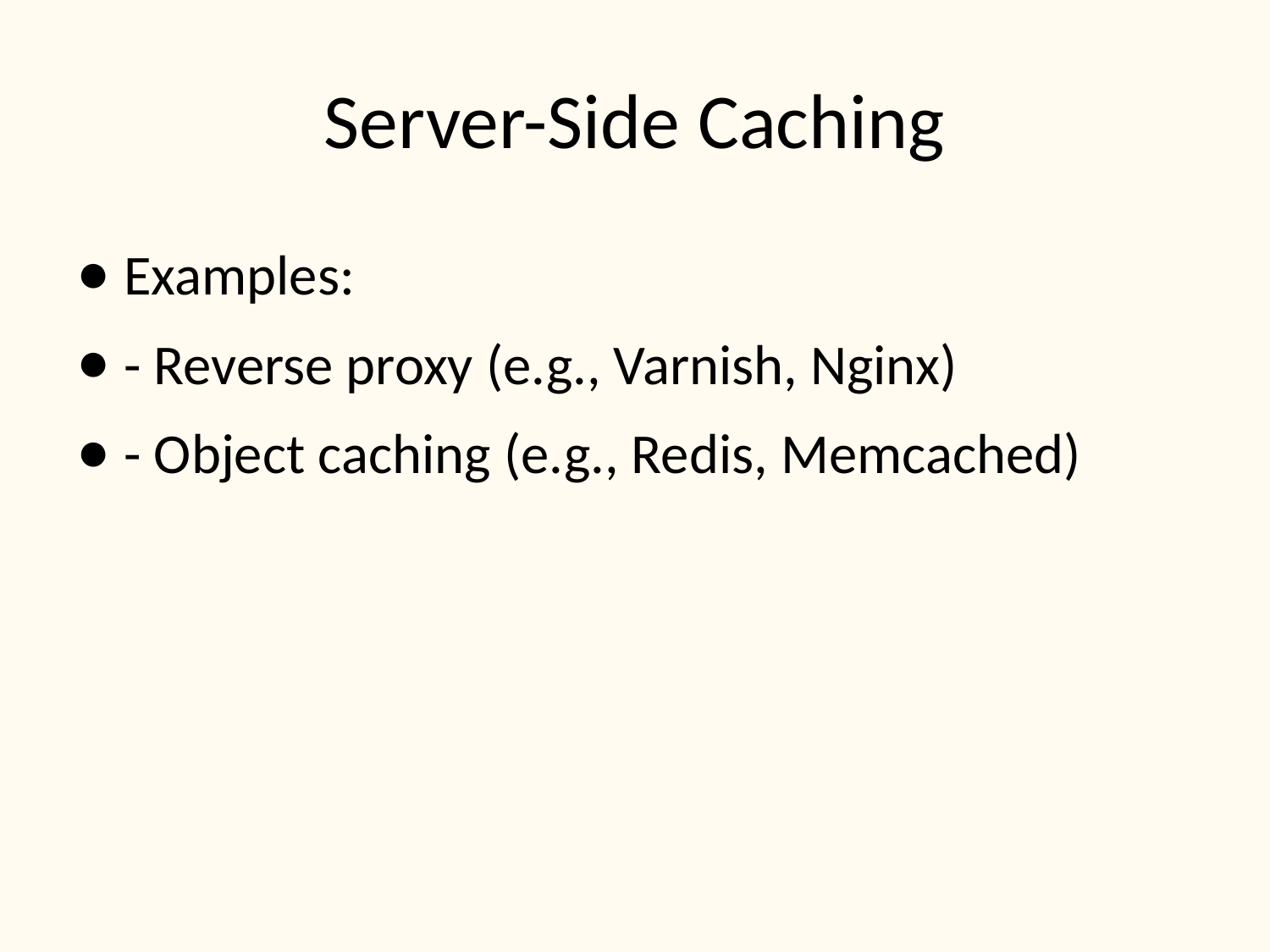

# Server-Side Caching
Examples:
- Reverse proxy (e.g., Varnish, Nginx)
- Object caching (e.g., Redis, Memcached)